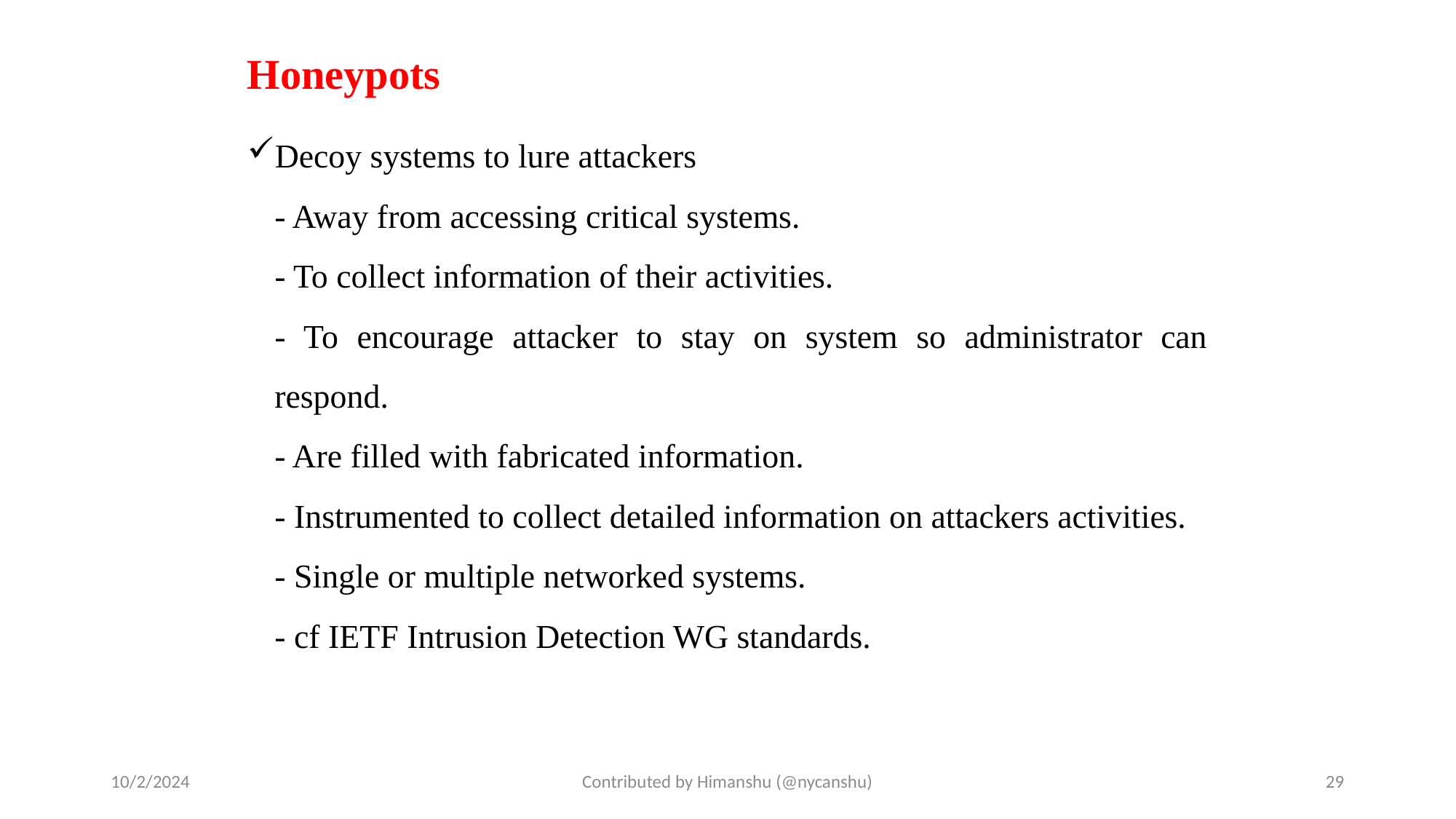

# Honeypots
Decoy systems to lure attackers
	- Away from accessing critical systems.
	- To collect information of their activities.
	- To encourage attacker to stay on system so administrator can respond.
	- Are filled with fabricated information.
	- Instrumented to collect detailed information on attackers activities.
	- Single or multiple networked systems.
	- cf IETF Intrusion Detection WG standards.
10/2/2024
Contributed by Himanshu (@nycanshu)
29